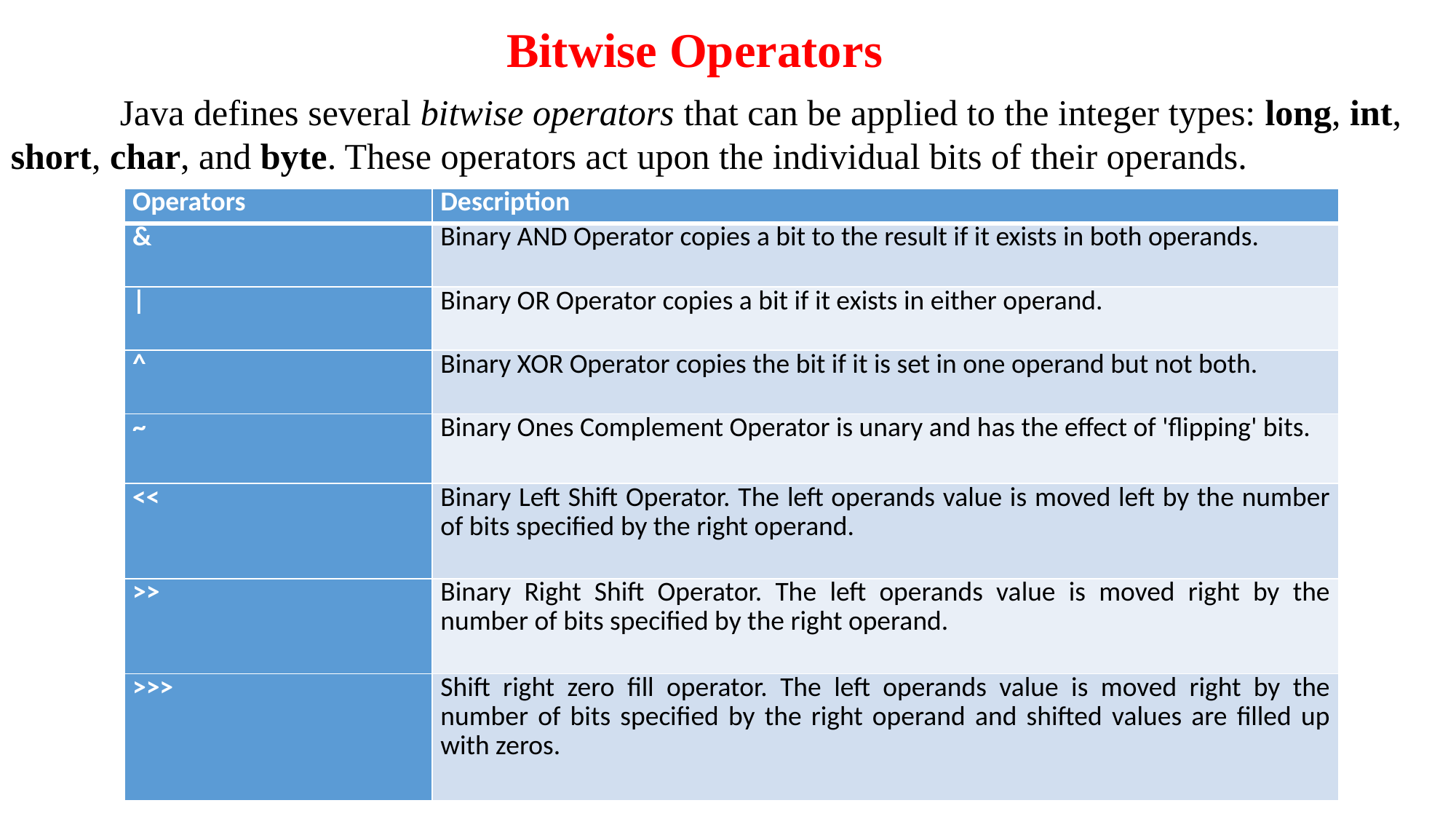

Bitwise Operators
	Java defines several bitwise operators that can be applied to the integer types: long, int, short, char, and byte. These operators act upon the individual bits of their operands.

| Operators | Description |
| --- | --- |
| & | Binary AND Operator copies a bit to the result if it exists in both operands. |
| | | Binary OR Operator copies a bit if it exists in either operand. |
| ^ | Binary XOR Operator copies the bit if it is set in one operand but not both. |
| ~ | Binary Ones Complement Operator is unary and has the effect of 'flipping' bits. |
| << | Binary Left Shift Operator. The left operands value is moved left by the number of bits specified by the right operand. |
| >> | Binary Right Shift Operator. The left operands value is moved right by the number of bits specified by the right operand. |
| >>> | Shift right zero fill operator. The left operands value is moved right by the number of bits specified by the right operand and shifted values are filled up with zeros. |